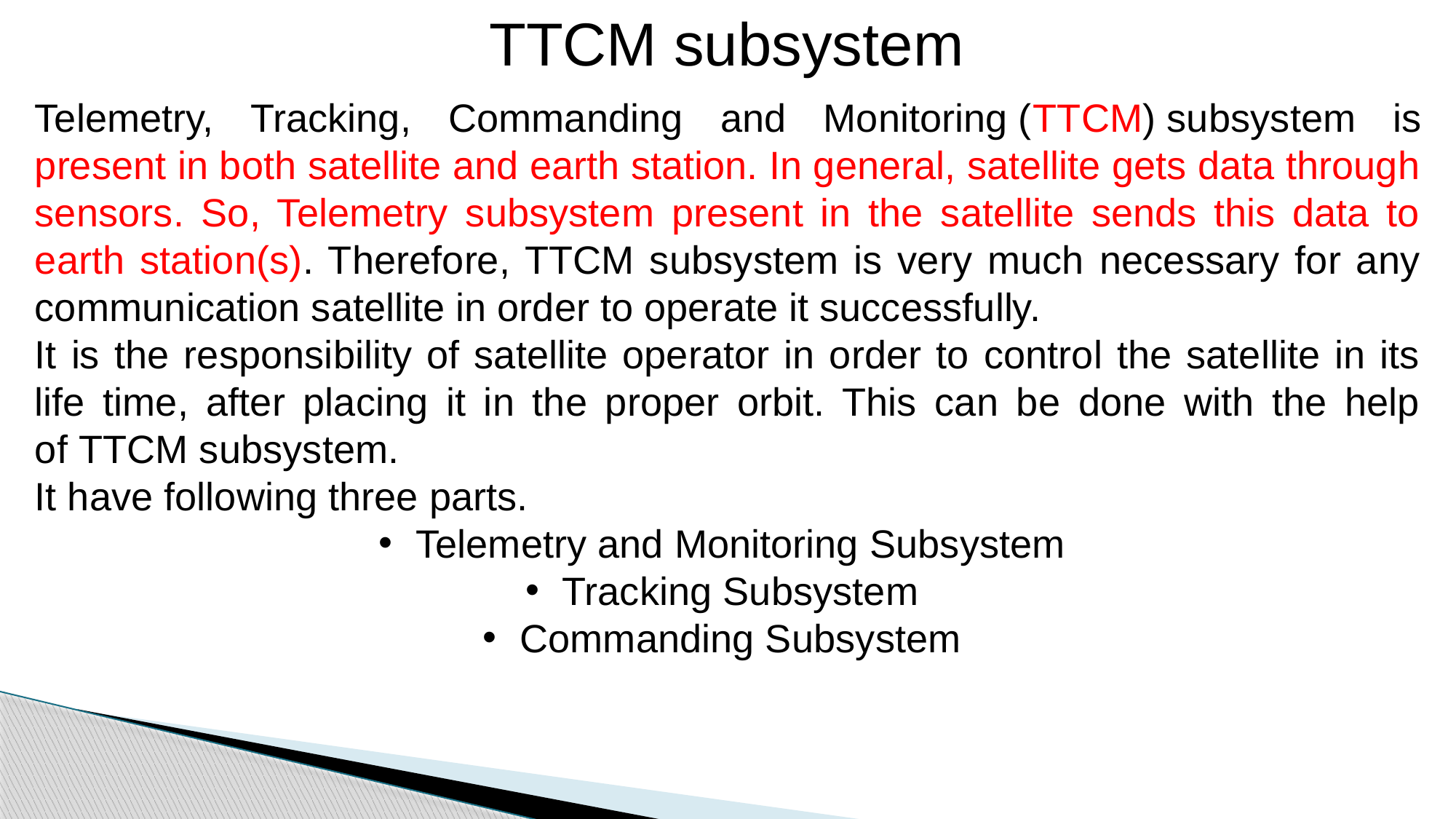

TTCM subsystem
Telemetry, Tracking, Commanding and Monitoring (TTCM) subsystem is present in both satellite and earth station. In general, satellite gets data through sensors. So, Telemetry subsystem present in the satellite sends this data to earth station(s). Therefore, TTCM subsystem is very much necessary for any communication satellite in order to operate it successfully.
It is the responsibility of satellite operator in order to control the satellite in its life time, after placing it in the proper orbit. This can be done with the help of TTCM subsystem.
It have following three parts.
 Telemetry and Monitoring Subsystem
 Tracking Subsystem
 Commanding Subsystem